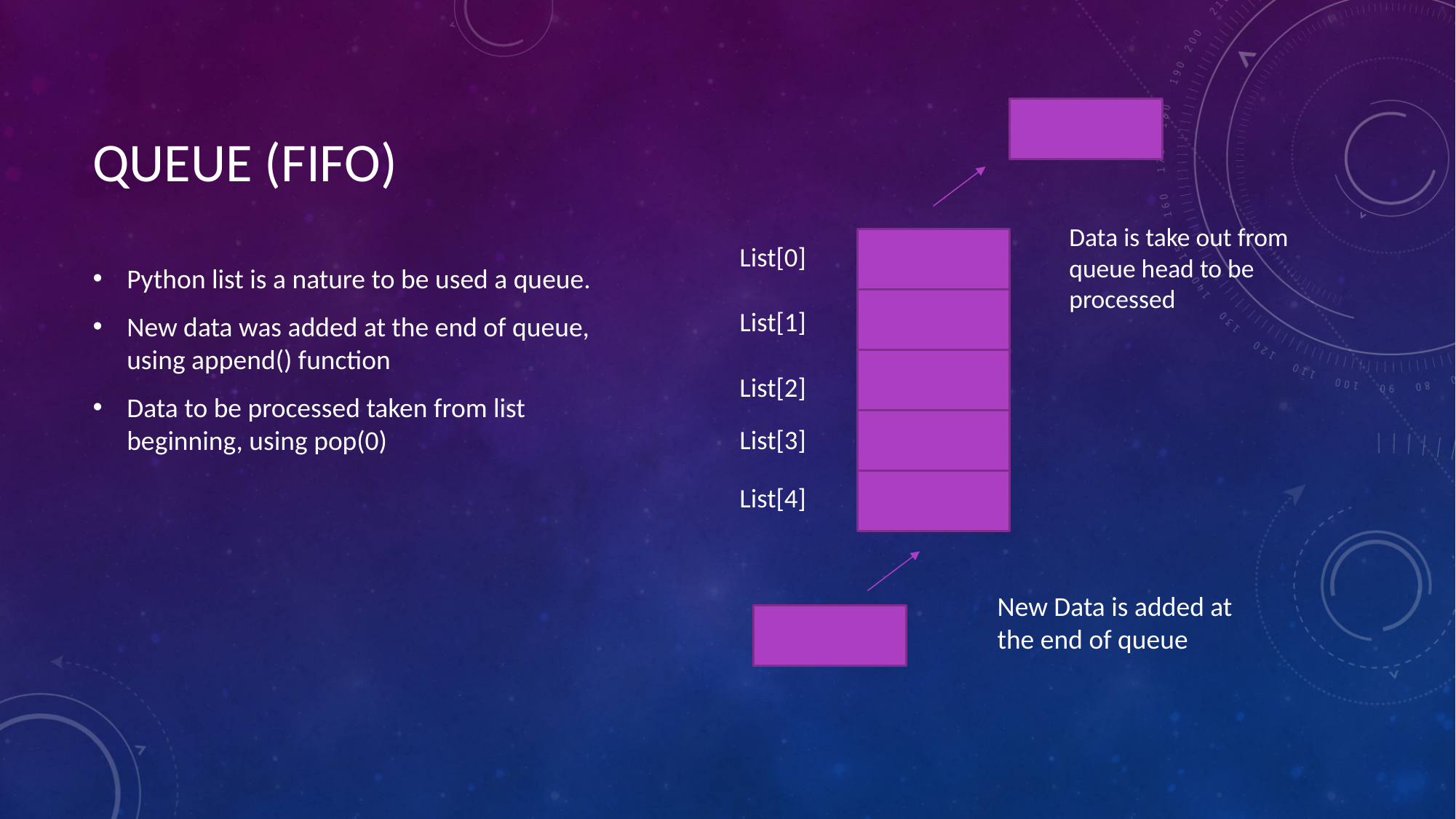

# Queue (FIFO)

Data is take out from queue head to be processed

List[0]
Python list is a nature to be used a queue.
New data was added at the end of queue, using append() function
Data to be processed taken from list beginning, using pop(0)

List[1]

List[2]

List[3]

List[4]
New Data is added at the end of queue